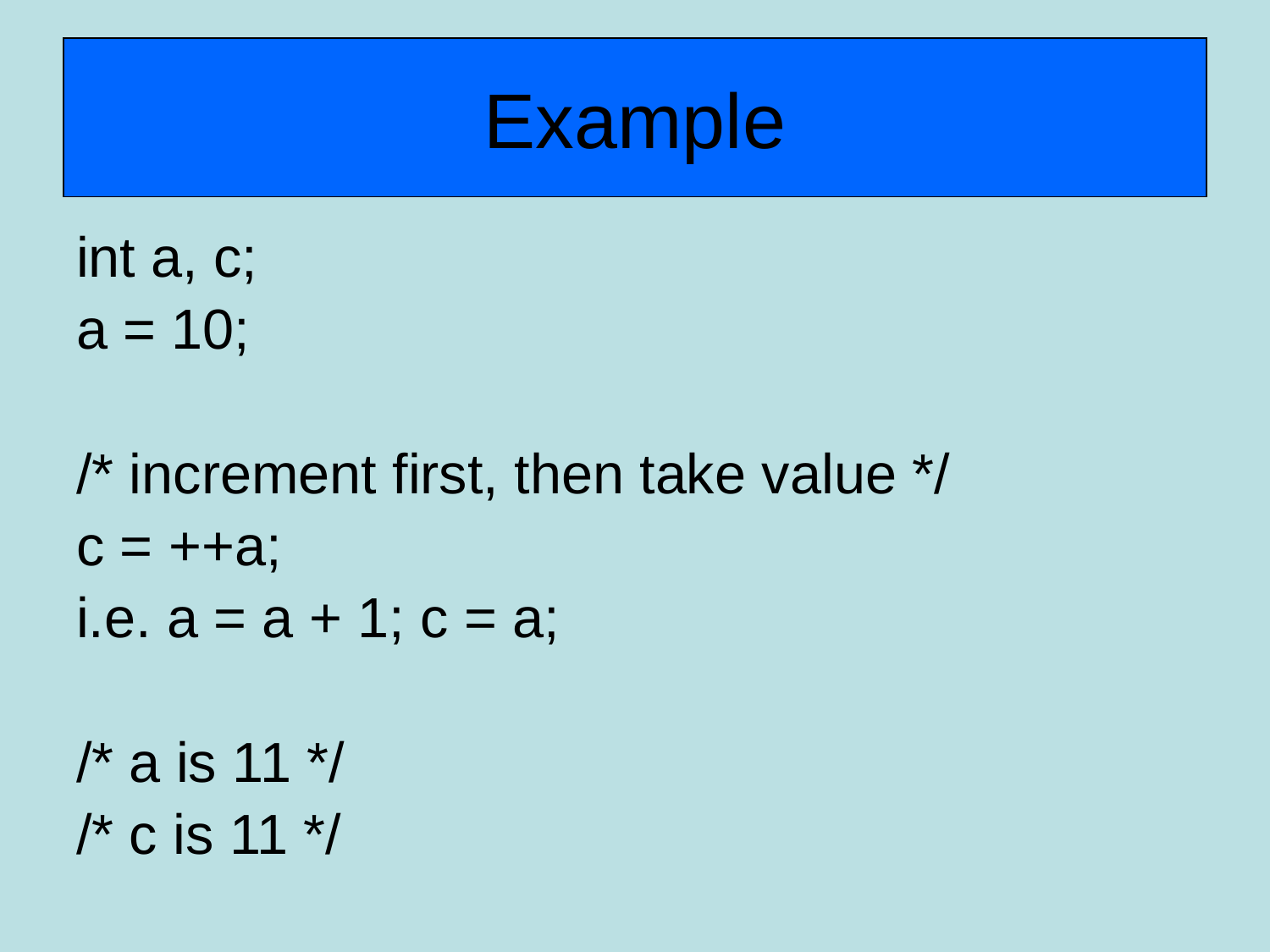

# Example
int a, c;
a = 10;

/* increment first, then take value */
c = ++a;
i.e. a = a + 1; c = a;

/* a is 11 */
/* c is 11 */